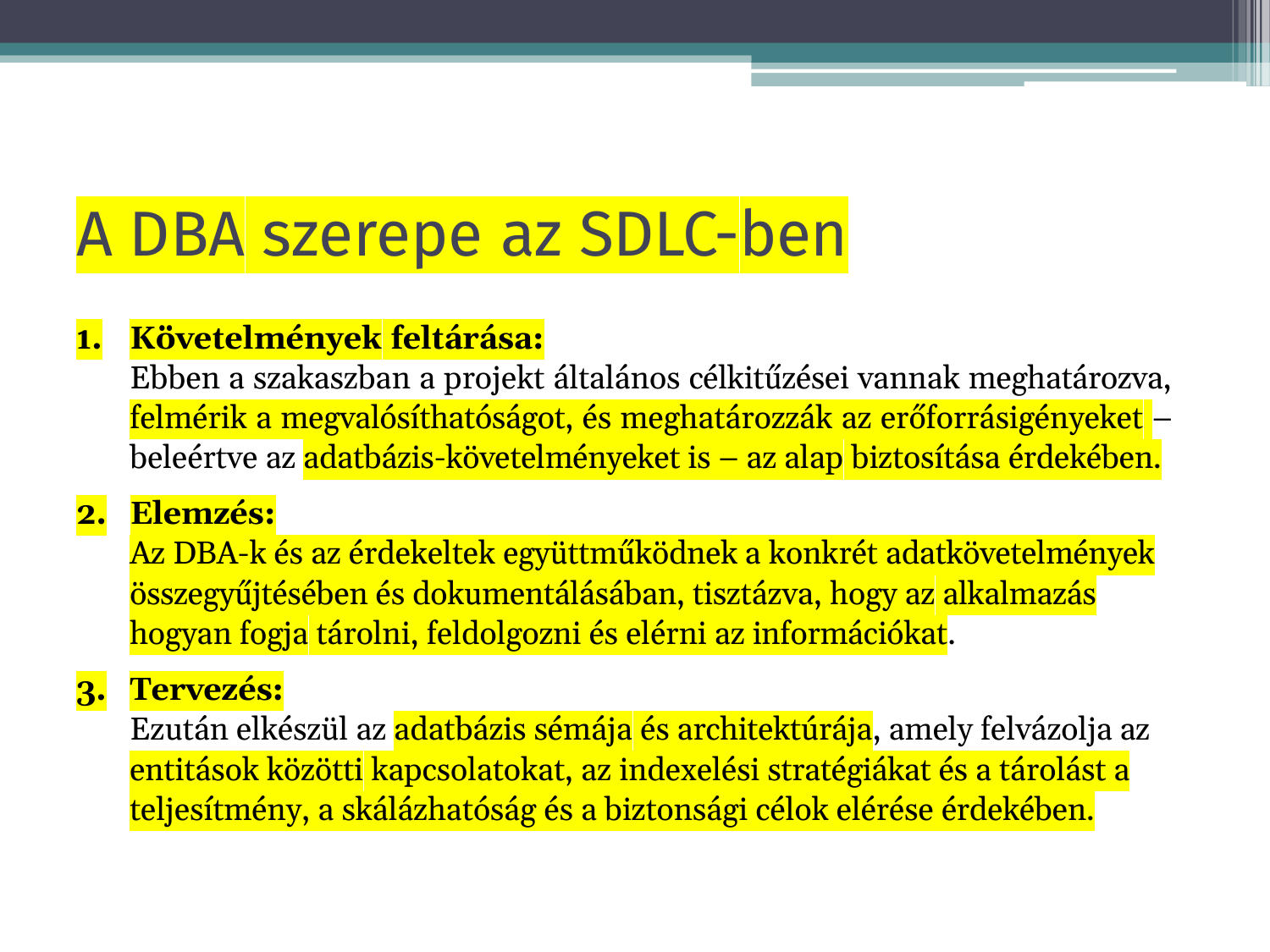

# A DBA szerepe az SDLC-ben
Követelmények feltárása:
Ebben a szakaszban a projekt általános célkitűzései vannak meghatározva, felmérik a megvalósíthatóságot, és meghatározzák az erőforrásigényeket – beleértve az adatbázis-követelményeket is – az alap biztosítása érdekében.
Elemzés:
Az DBA-k és az érdekeltek együttműködnek a konkrét adatkövetelmények összegyűjtésében és dokumentálásában, tisztázva, hogy az alkalmazás hogyan fogja tárolni, feldolgozni és elérni az információkat.
Tervezés:
Ezután elkészül az adatbázis sémája és architektúrája, amely felvázolja az entitások közötti kapcsolatokat, az indexelési stratégiákat és a tárolást a teljesítmény, a skálázhatóság és a biztonsági célok elérése érdekében.